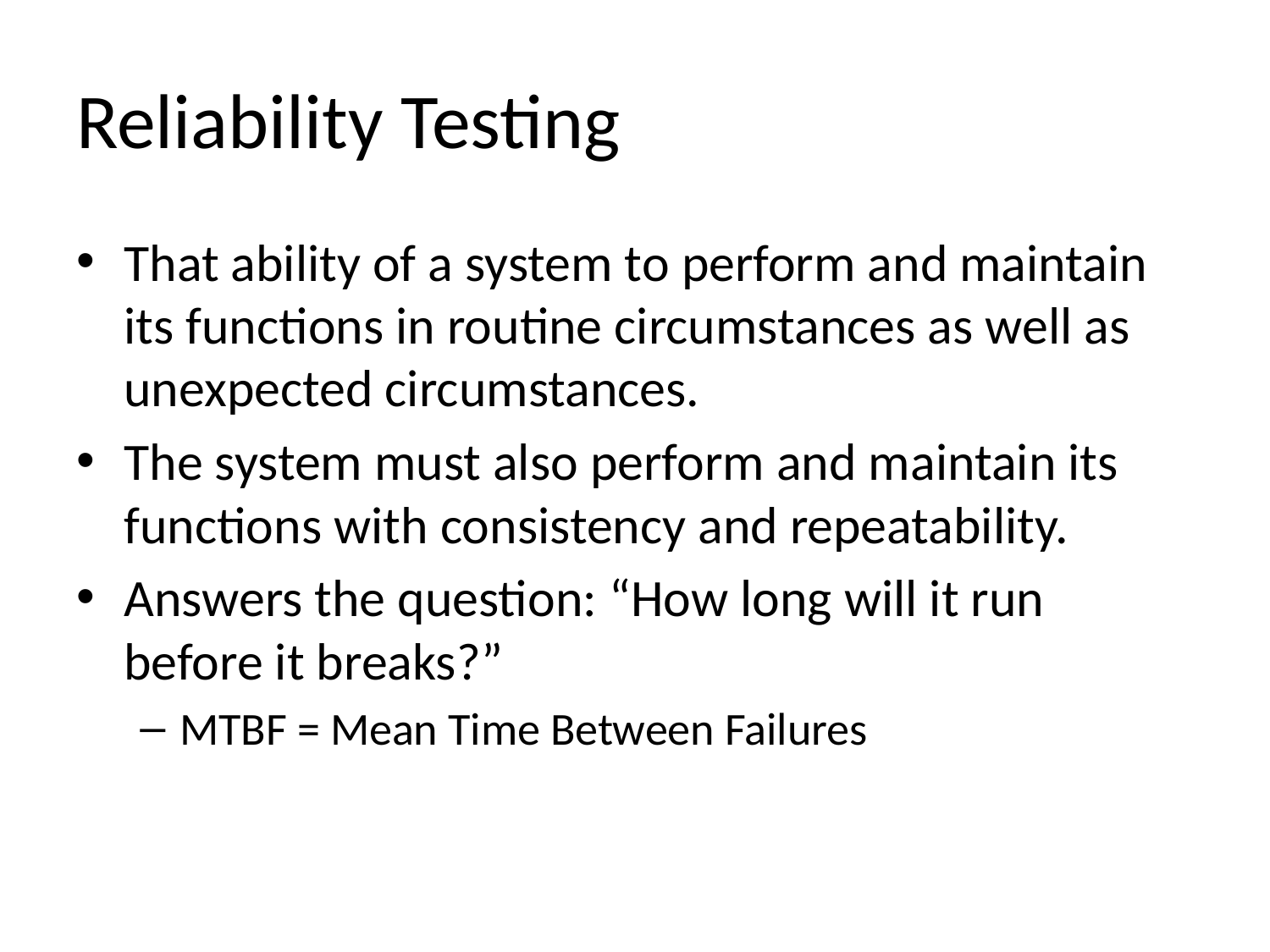

# Reliability Testing
That ability of a system to perform and maintain its functions in routine circumstances as well as unexpected circumstances.
The system must also perform and maintain its functions with consistency and repeatability.
Answers the question: “How long will it run before it breaks?”
MTBF = Mean Time Between Failures